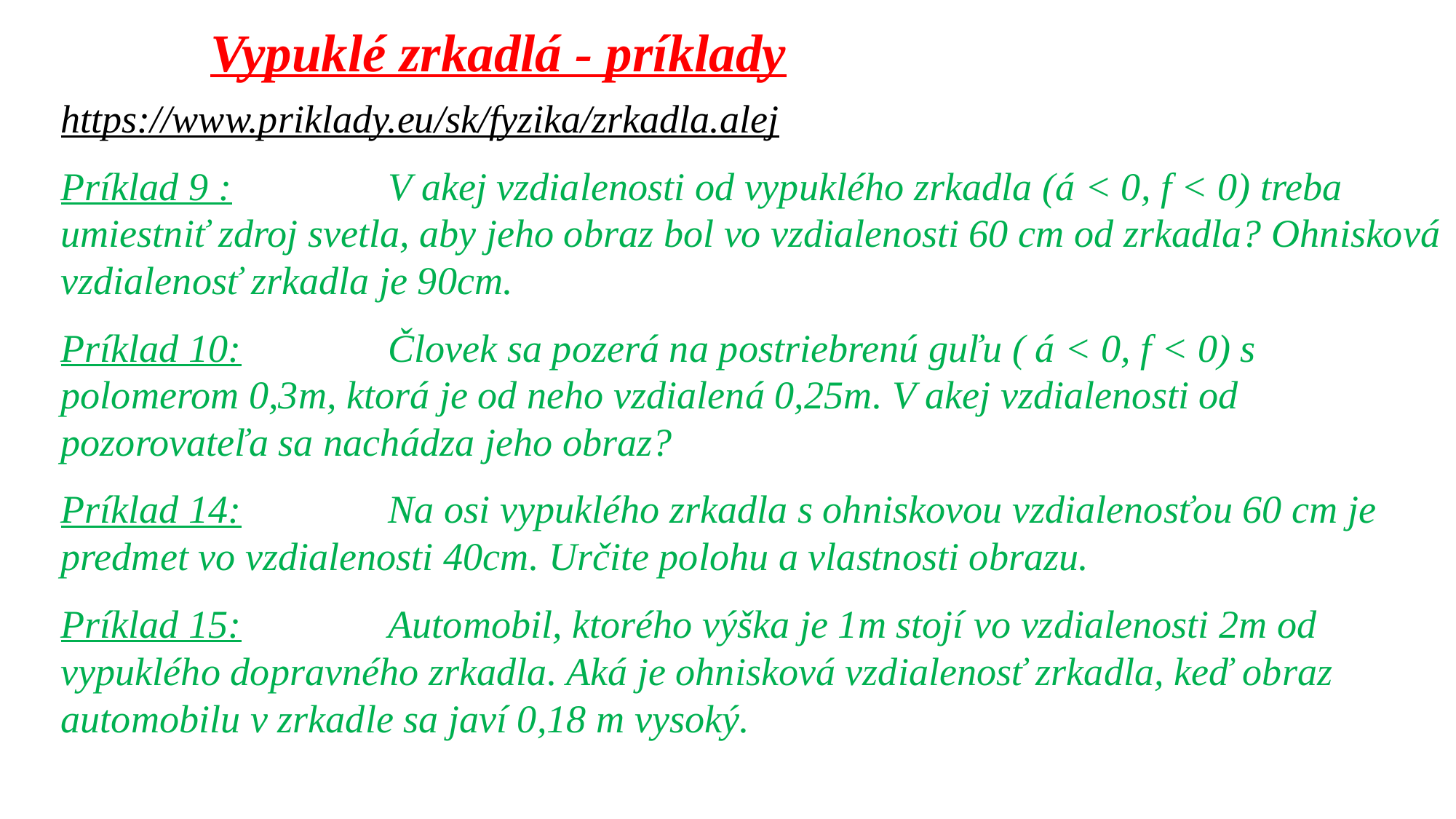

Vypuklé zrkadlá - príklady
https://www.priklady.eu/sk/fyzika/zrkadla.alej
Príklad 9 :		V akej vzdialenosti od vypuklého zrkadla (á < 0, f < 0) treba umiestniť zdroj svetla, aby jeho obraz bol vo vzdialenosti 60 cm od zrkadla? Ohnisková vzdialenosť zrkadla je 90cm.
Príklad 10:		Človek sa pozerá na postriebrenú guľu ( á < 0, f < 0) s polomerom 0,3m, ktorá je od neho vzdialená 0,25m. V akej vzdialenosti od pozorovateľa sa nachádza jeho obraz?
Príklad 14:		Na osi vypuklého zrkadla s ohniskovou vzdialenosťou 60 cm je predmet vo vzdialenosti 40cm. Určite polohu a vlastnosti obrazu.
Príklad 15:		Automobil, ktorého výška je 1m stojí vo vzdialenosti 2m od vypuklého dopravného zrkadla. Aká je ohnisková vzdialenosť zrkadla, keď obraz automobilu v zrkadle sa javí 0,18 m vysoký.